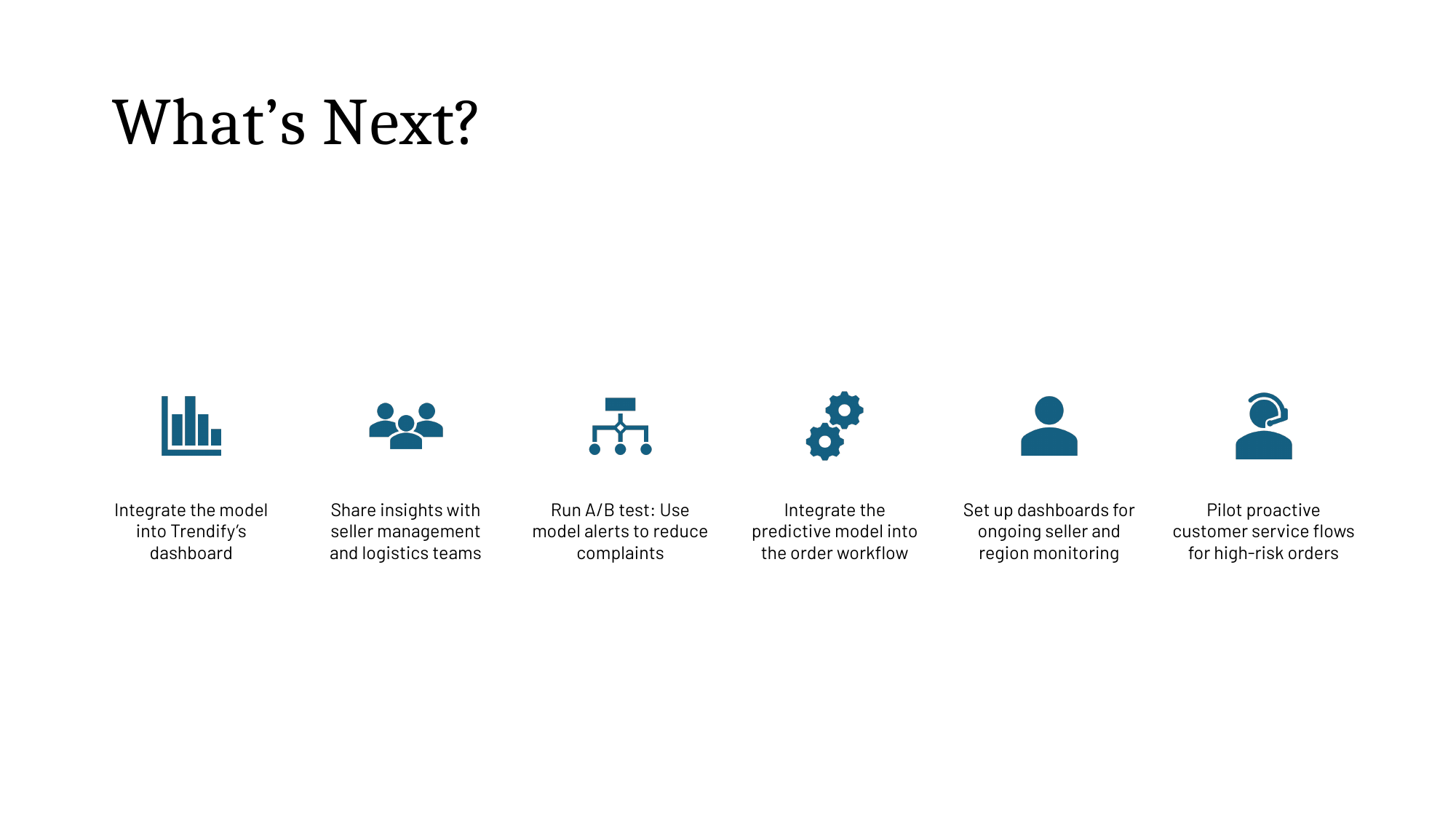

# What’s Next?
Integrate the model into Trendify’s dashboard
Share insights with seller management and logistics teams
Run A/B test: Use model alerts to reduce complaints
Integrate the predictive model into the order workflow
Set up dashboards for ongoing seller and region monitoring
Pilot proactive customer service flows for high-risk orders